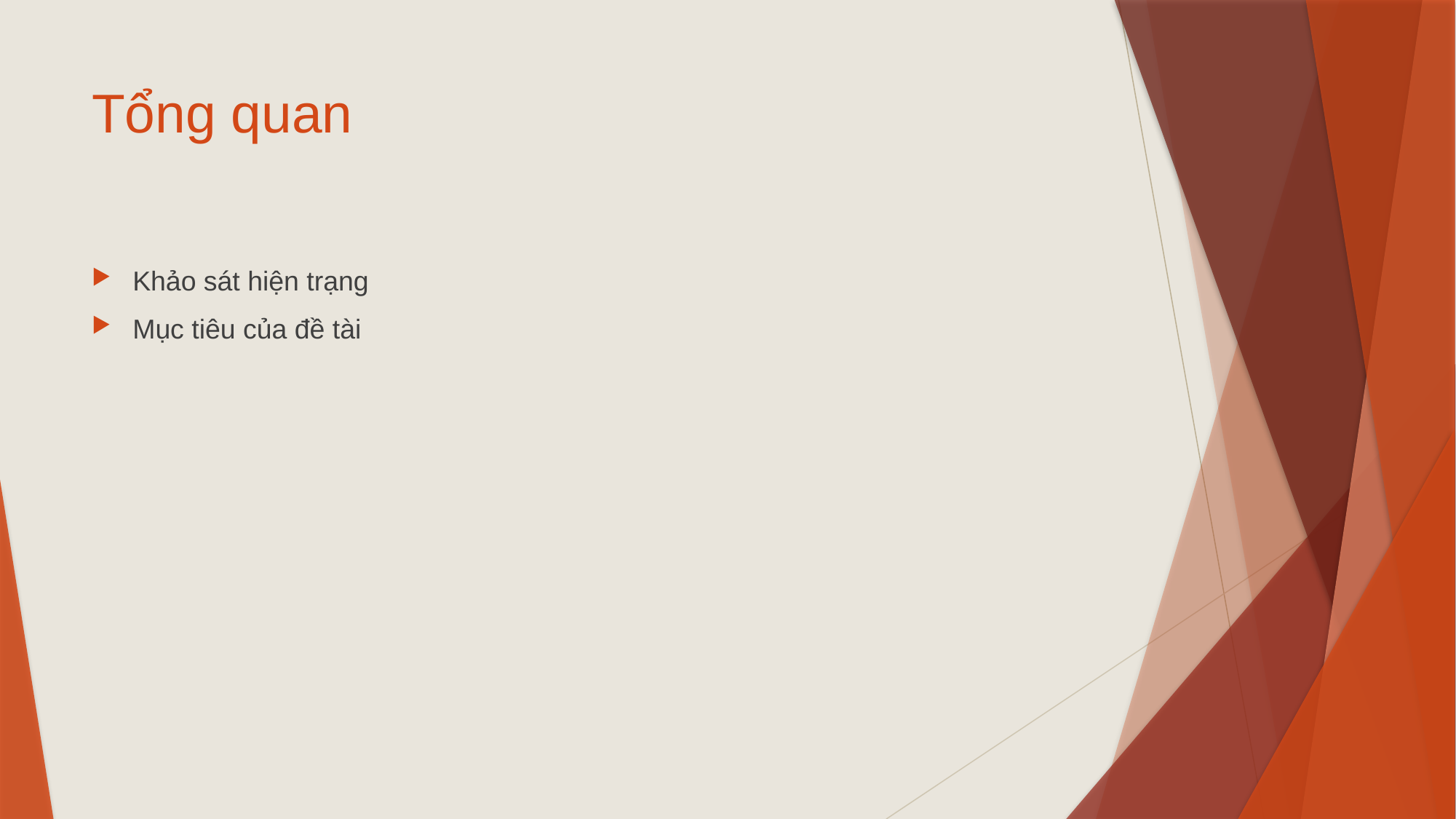

# Tổng quan
Khảo sát hiện trạng
Mục tiêu của đề tài